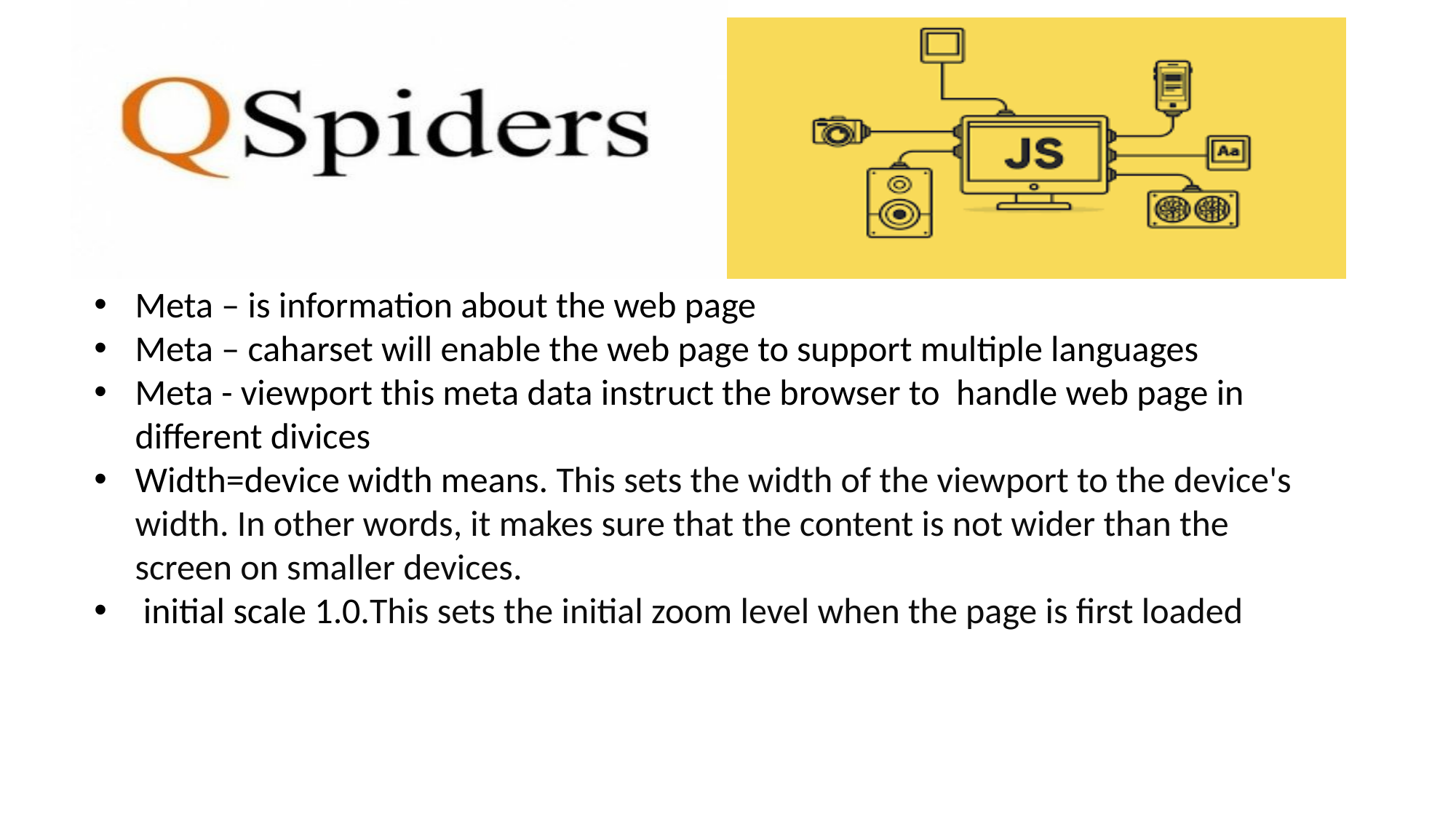

Meta – is information about the web page
Meta – caharset will enable the web page to support multiple languages
Meta - viewport this meta data instruct the browser to  handle web page in different divices
Width=device width means. This sets the width of the viewport to the device's width. In other words, it makes sure that the content is not wider than the screen on smaller devices.
 initial scale 1.0.This sets the initial zoom level when the page is first loaded